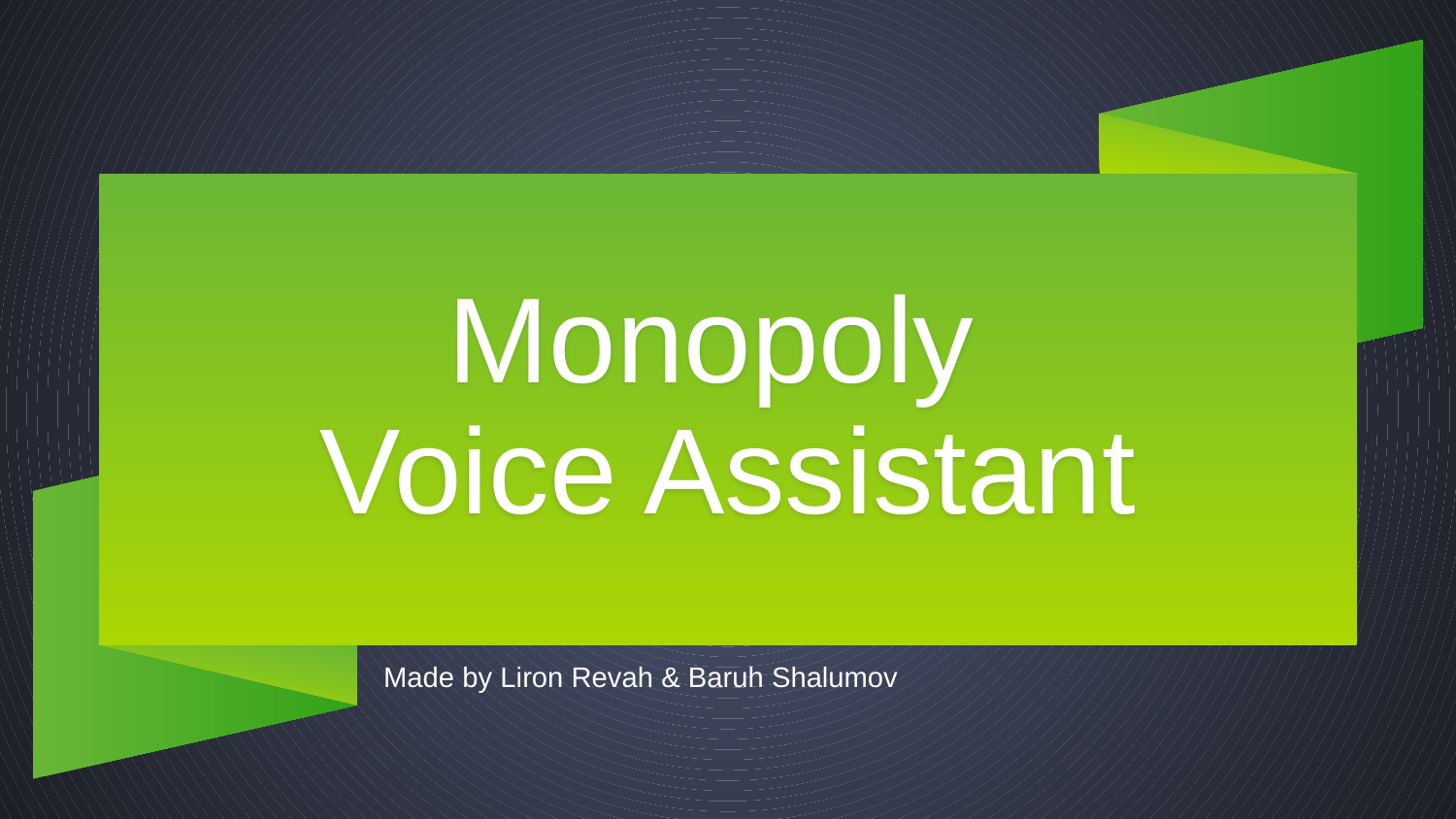

# Monopoly Voice Assistant
Made by Liron Revah & Baruh Shalumov